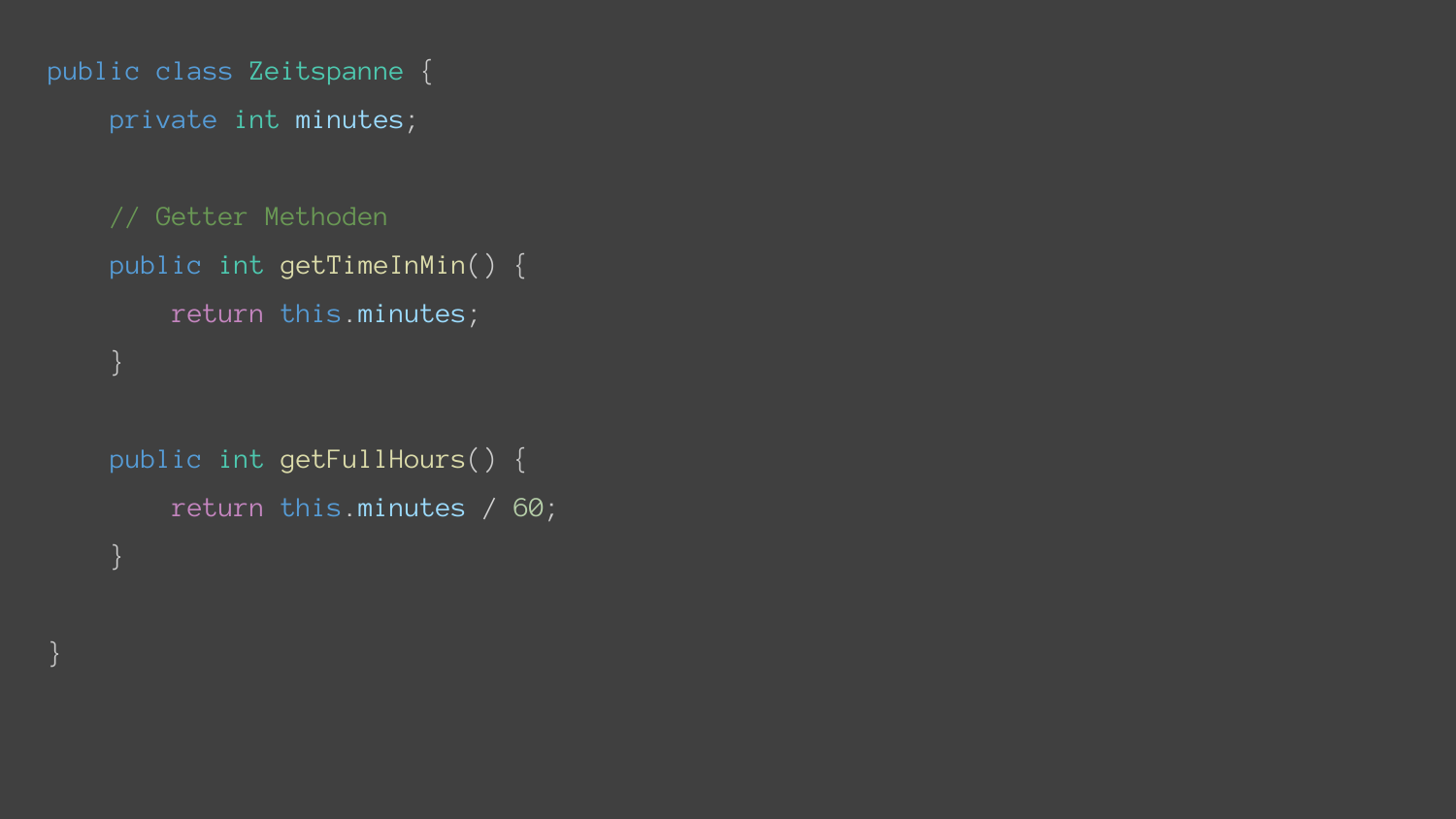

public class Zeitspanne {
    private int minutes;

    // Getter Methoden
    public int getTimeInMin() {
        return this.minutes;
    }

    public int getFullHours() {
        return this.minutes / 60;
    }
}